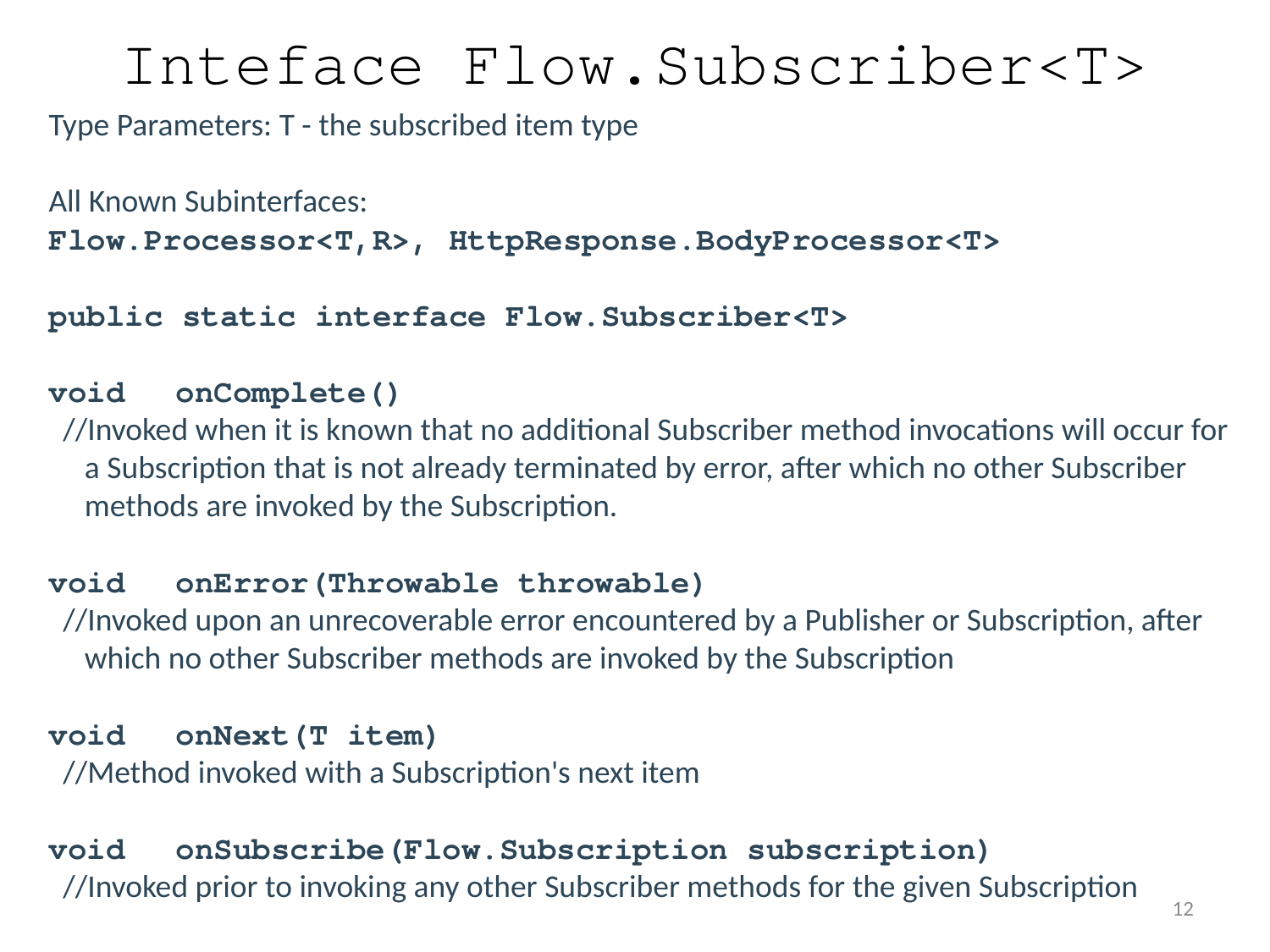

# Inteface Flow.Subscriber<T>
Type Parameters: T - the subscribed item type

All Known Subinterfaces:
Flow.Processor<T,R>, HttpResponse.BodyProcessor<T>

public static interface Flow.Subscriber<T>

void	onComplete​()
  //Invoked when it is known that no additional Subscriber method invocations will occur for
     a Subscription that is not already terminated by error, after which no other Subscriber
     methods are invoked by the Subscription.

void	onError​(Throwable throwable)
  //Invoked upon an unrecoverable error encountered by a Publisher or Subscription, after
     which no other Subscriber methods are invoked by the Subscription

void	onNext​(T item)
  //Method invoked with a Subscription's next item

void	onSubscribe​(Flow.Subscription subscription)
  //Invoked prior to invoking any other Subscriber methods for the given Subscription
12